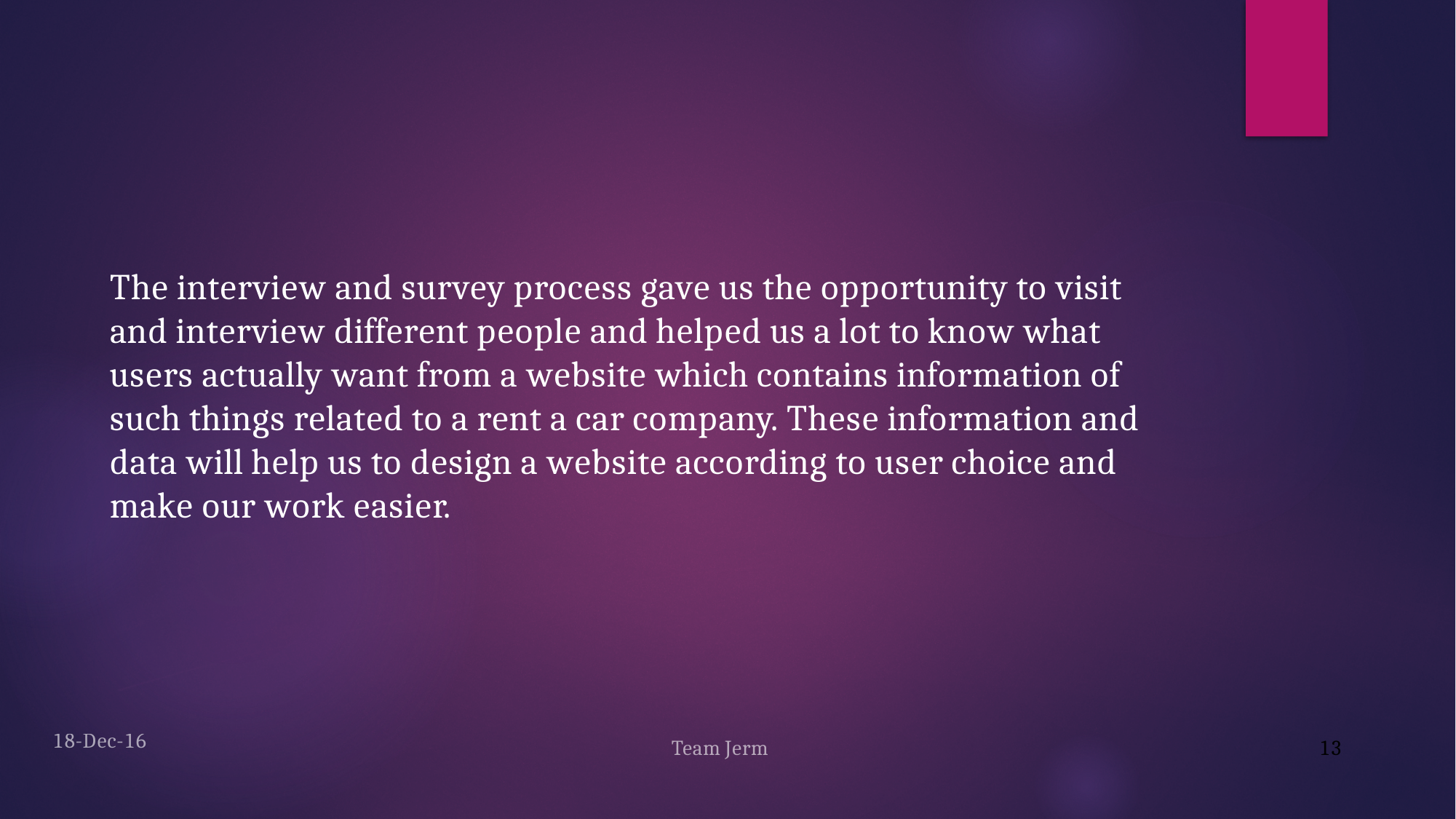

The interview and survey process gave us the opportunity to visit and interview different people and helped us a lot to know what users actually want from a website which contains information of such things related to a rent a car company. These information and data will help us to design a website according to user choice and make our work easier.
13
18-Dec-16
Team Jerm